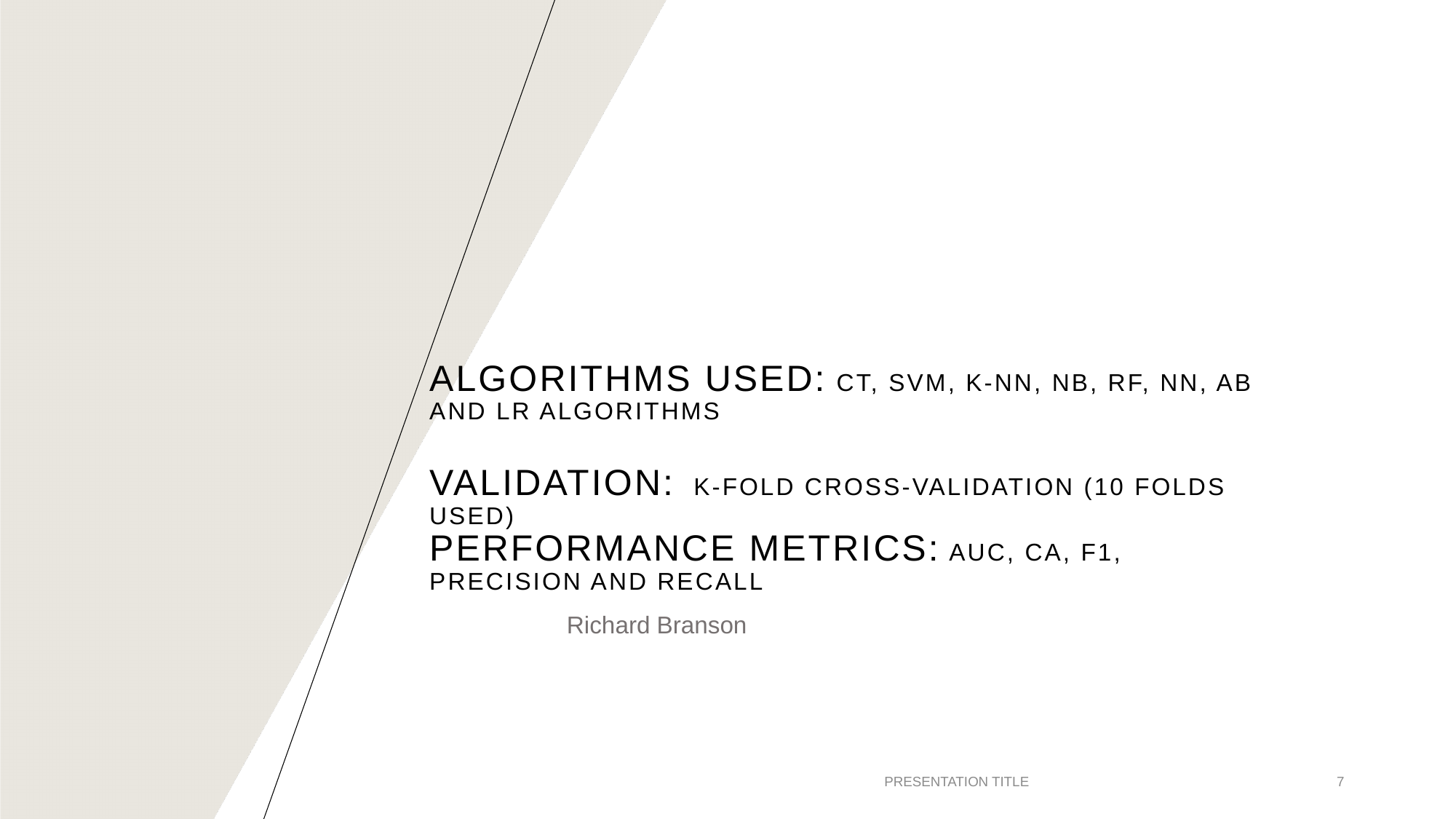

# Algorithms USED: CT, SVM, k-NN, NB, RF, NN, AB and LR algorithms VALIDATION:  k-fold cross-validation (10 folds used) PERFORMANCE METRICS: AUC, CA, F1, precision and recall
Richard Branson
PRESENTATION TITLE
7